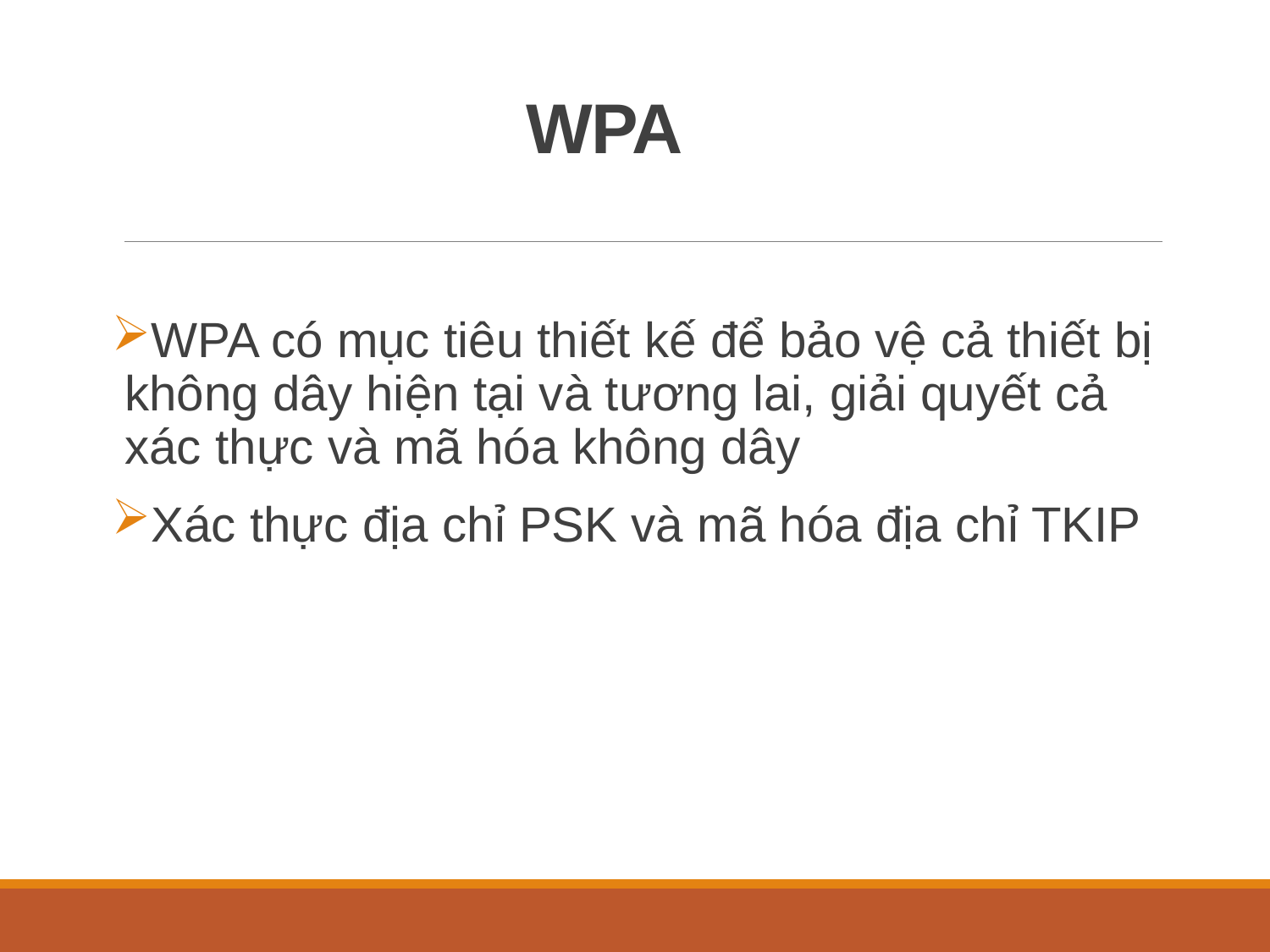

# WPA
WPA có mục tiêu thiết kế để bảo vệ cả thiết bị không dây hiện tại và tương lai, giải quyết cả xác thực và mã hóa không dây
Xác thực địa chỉ PSK và mã hóa địa chỉ TKIP